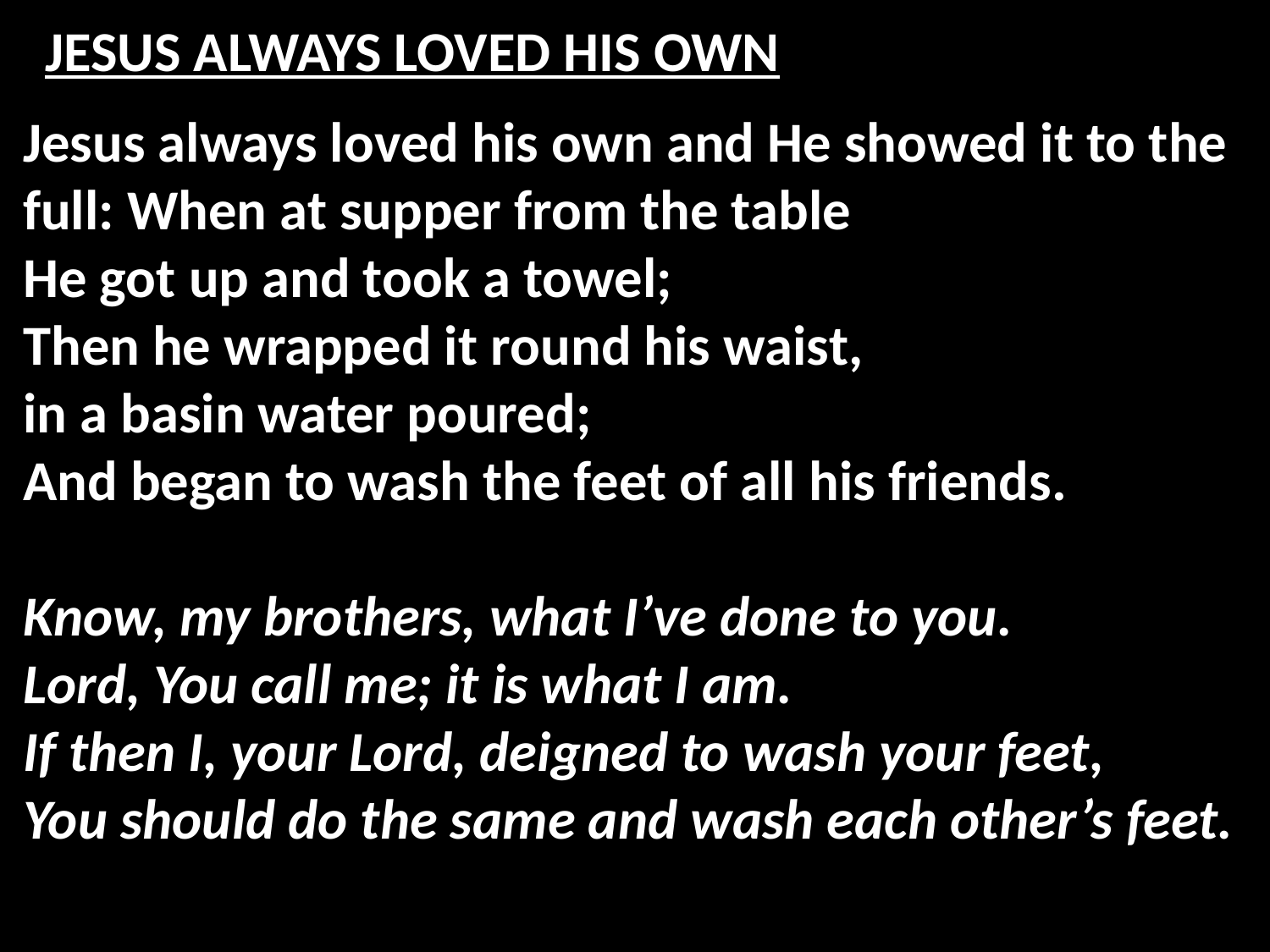

# JESUS ALWAYS LOVED HIS OWN
Jesus always loved his own and He showed it to the full: When at supper from the table
He got up and took a towel;
Then he wrapped it round his waist,
in a basin water poured;
And began to wash the feet of all his friends.

Know, my brothers, what I’ve done to you.
Lord, You call me; it is what I am.
If then I, your Lord, deigned to wash your feet,
You should do the same and wash each other’s feet.